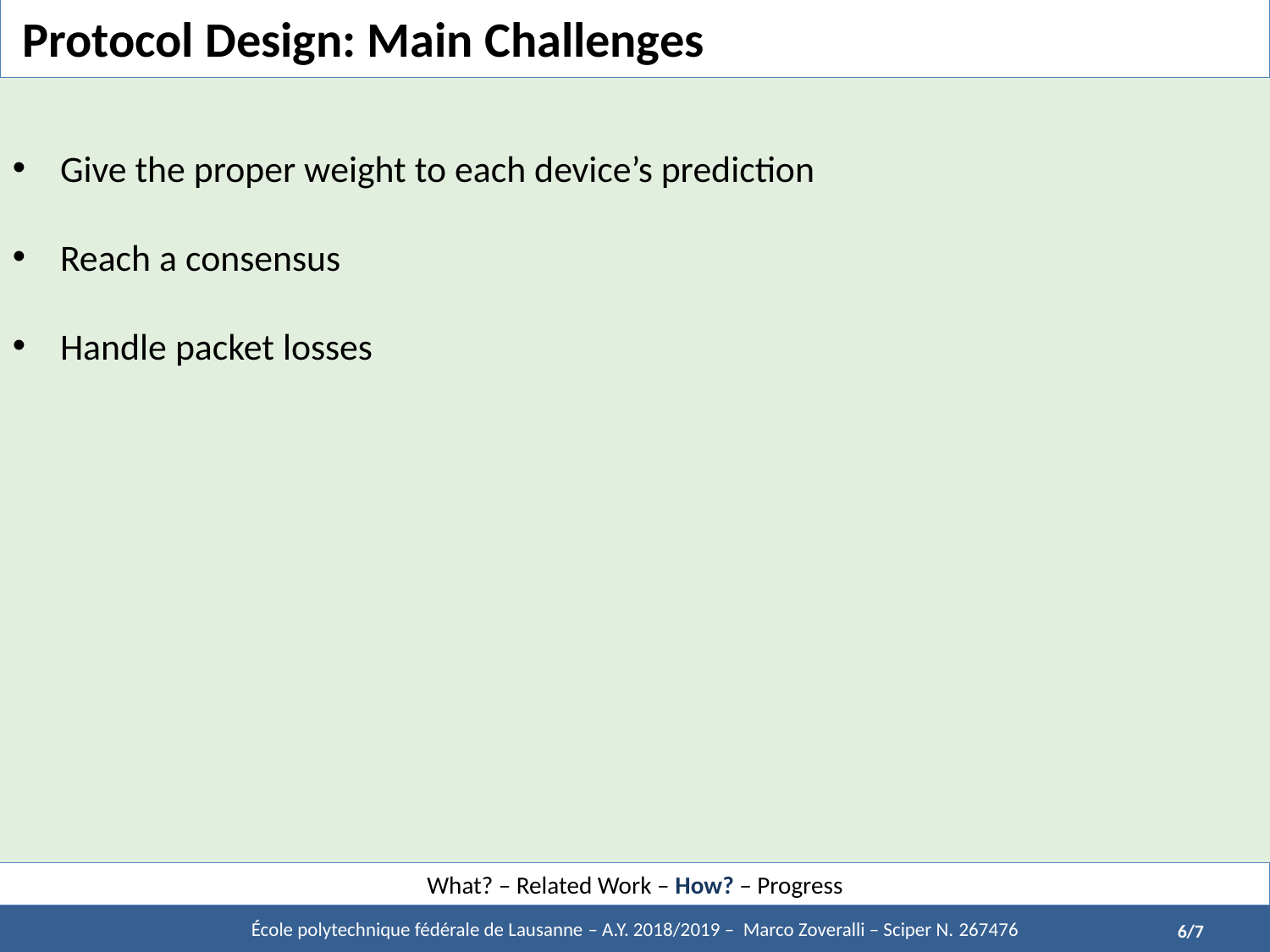

# Protocol Design: Main Challenges
Give the proper weight to each device’s prediction

Reach a consensus

Handle packet losses
What? – Related Work – How? – Progress
École polytechnique fédérale de Lausanne – A.Y. 2018/2019 –  Marco Zoveralli – Sciper N. 267476
1/11
6/7